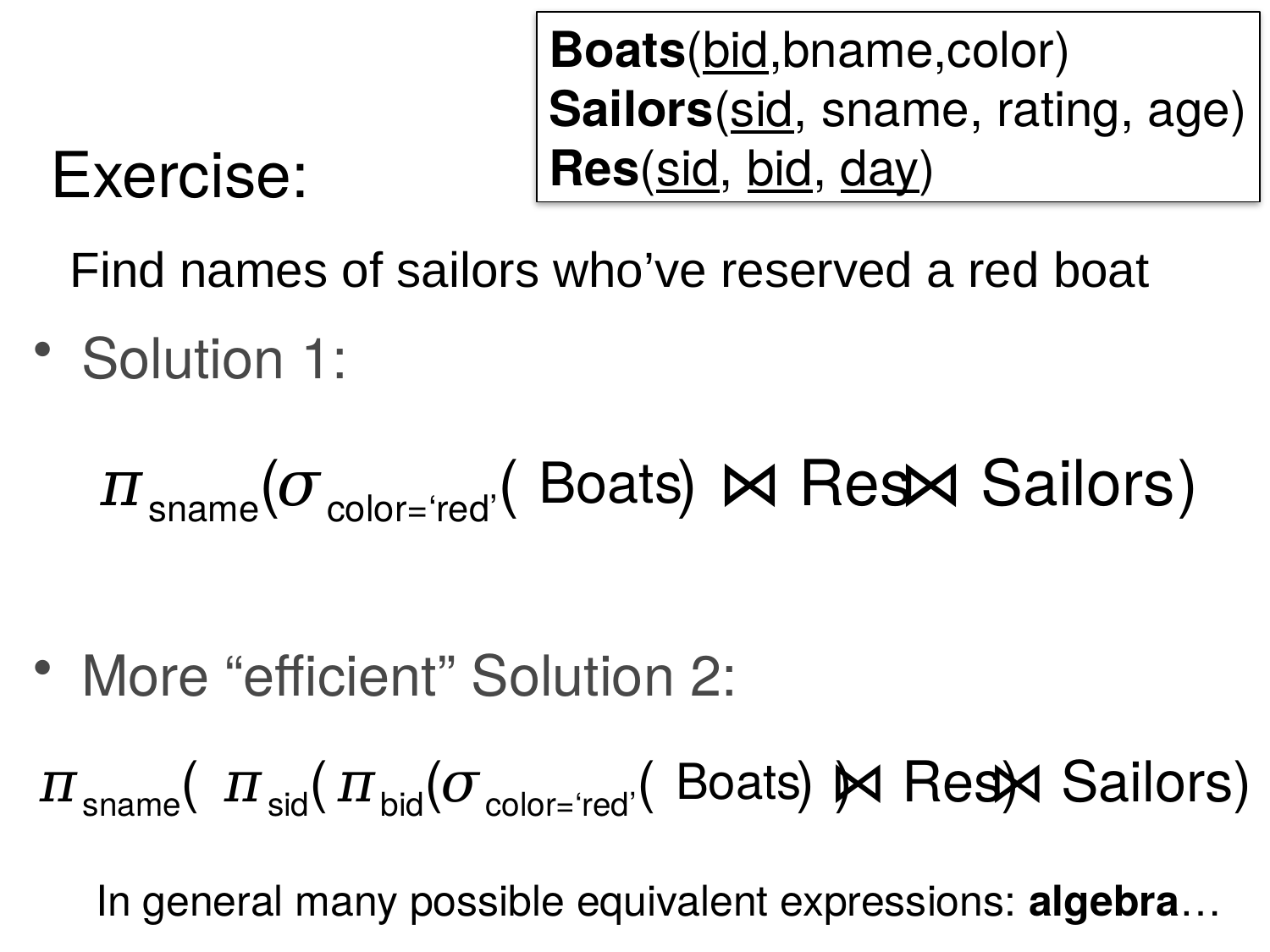

Boats(bid,bname,color)
Sailors(sid, sname, rating, age)
Res(sid, bid, day)
Exercise:
# Find names of sailors who’ve reserved a red boat
Solution 1:

More “efficient” Solution 2:

𝜋sname(                                                   )
𝜎color=‘red’(         )
⋈ Res
⋈ Sailors
Boats
𝜋sname(                                                                  )
𝜋sid(                                           )
𝜋bid(                         )
𝜎color=‘red’(         )
Boats
⋈ Res
⋈ Sailors
In general many possible equivalent expressions: algebra…